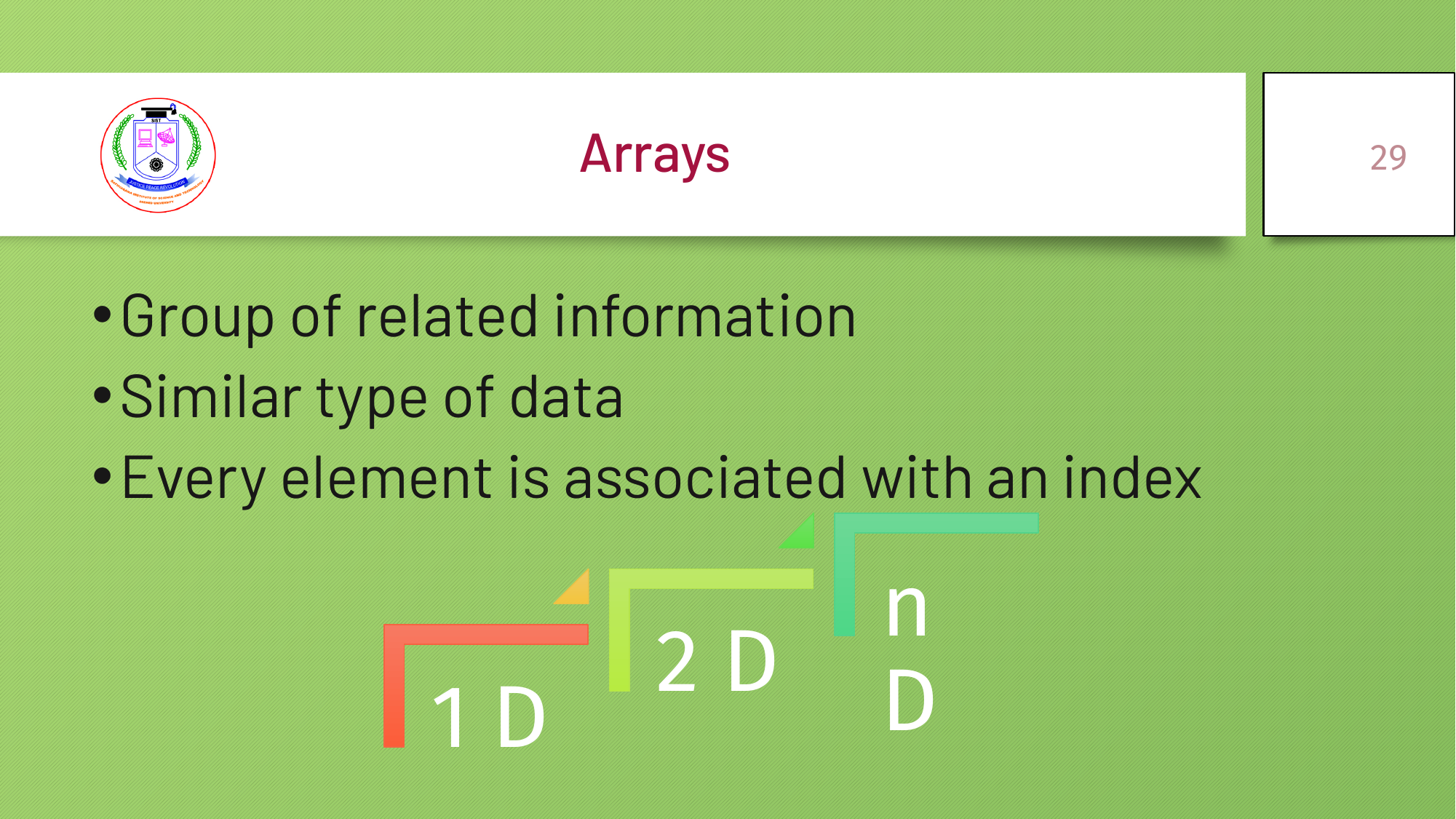

29
# Arrays
Group of related information
Similar type of data
Every element is associated with an index
1 D
2 D
n D